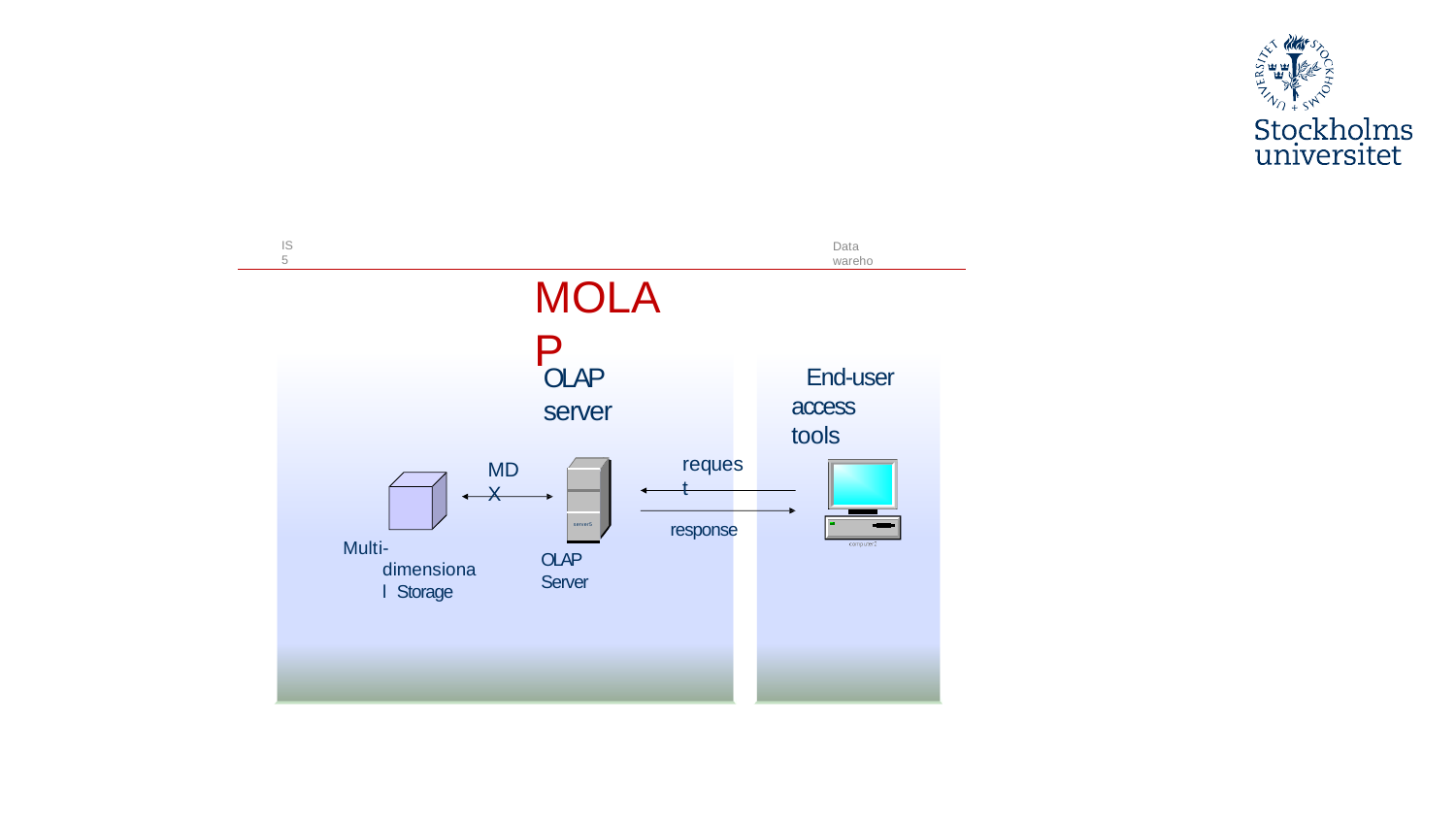

#
IS5
Data wareho
MOLAP

OLAP server
End-user  access tools
request
MDX

|  |
| --- |
|  |
| server5 |

response

Multi-dimensional  Storage

OLAP Server